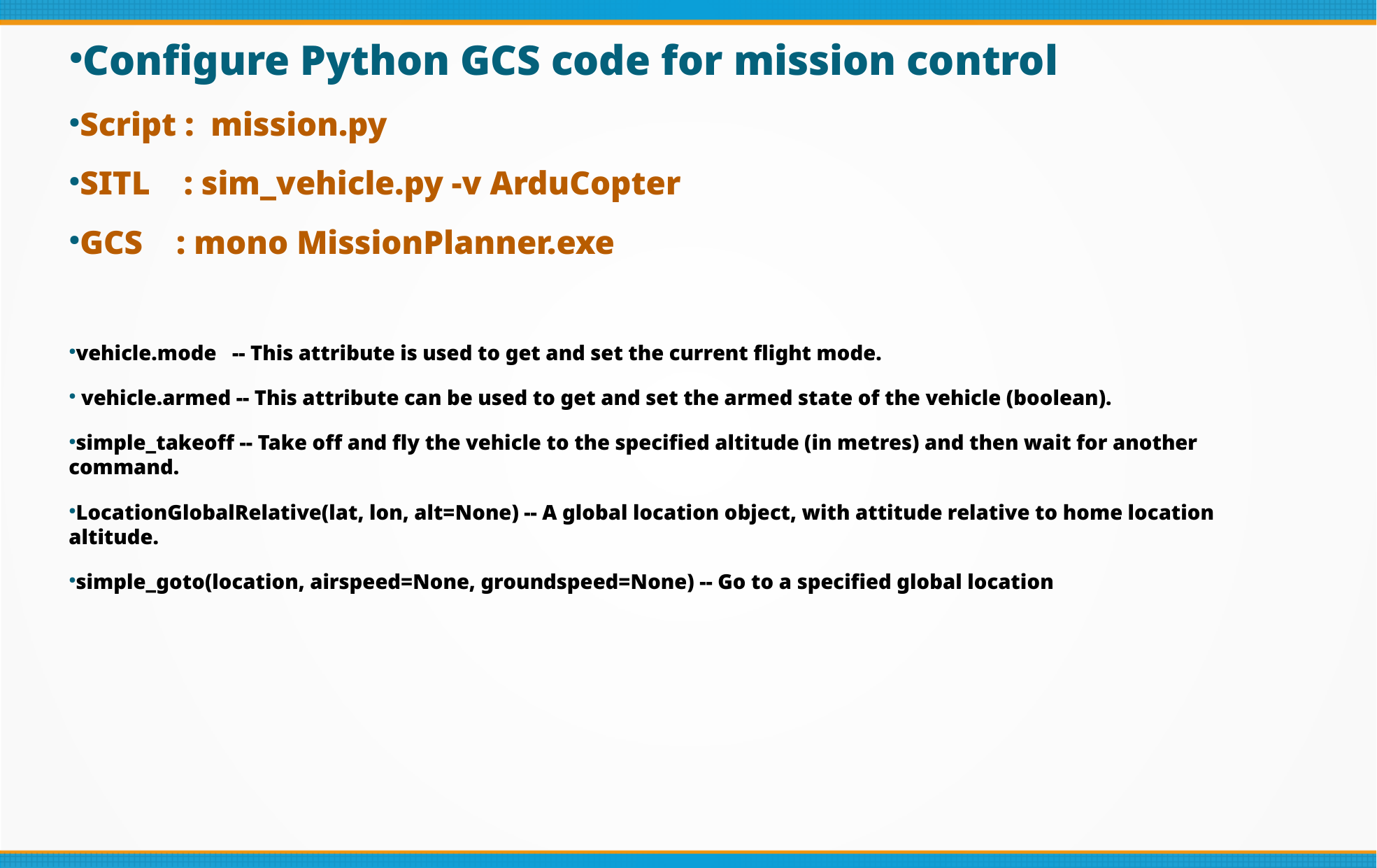

Configure Python GCS code for mission control
Script :  mission.py
SITL    : sim_vehicle.py -v ArduCopter
GCS    : mono MissionPlanner.exe

vehicle.mode   -- This attribute is used to get and set the current flight mode.
 vehicle.armed -- This attribute can be used to get and set the armed state of the vehicle (boolean).
simple_takeoff -- Take off and fly the vehicle to the specified altitude (in metres) and then wait for another command.
LocationGlobalRelative(lat, lon, alt=None) -- A global location object, with attitude relative to home location altitude.
simple_goto(location, airspeed=None, groundspeed=None) -- Go to a specified global location